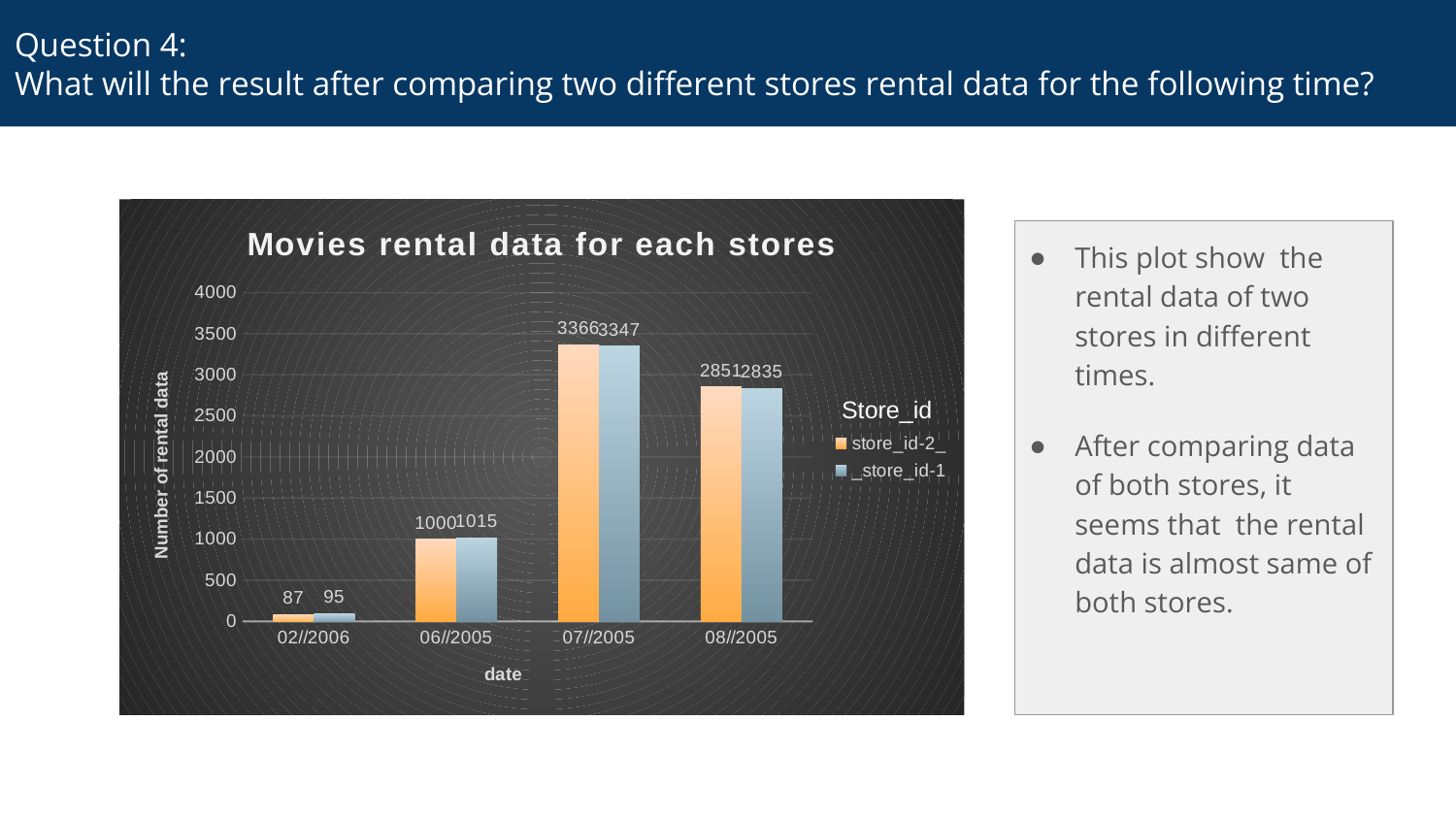

# Question 4: What will the result after comparing two different stores rental data for the following time?

### Chart: Movies rental data for each stores

| Category |  |  |
|---|---|---|
| 02//2006 | 87.0 | 95.0 |
| 06//2005 | 1000.0 | 1015.0 |
| 07//2005 | 3366.0 | 3347.0 |
| 08//2005 | 2851.0 | 2835.0 |
This plot show  the rental data of two stores in different times.
After comparing data of both stores, it seems that  the rental data is almost same of both stores.
Store_id